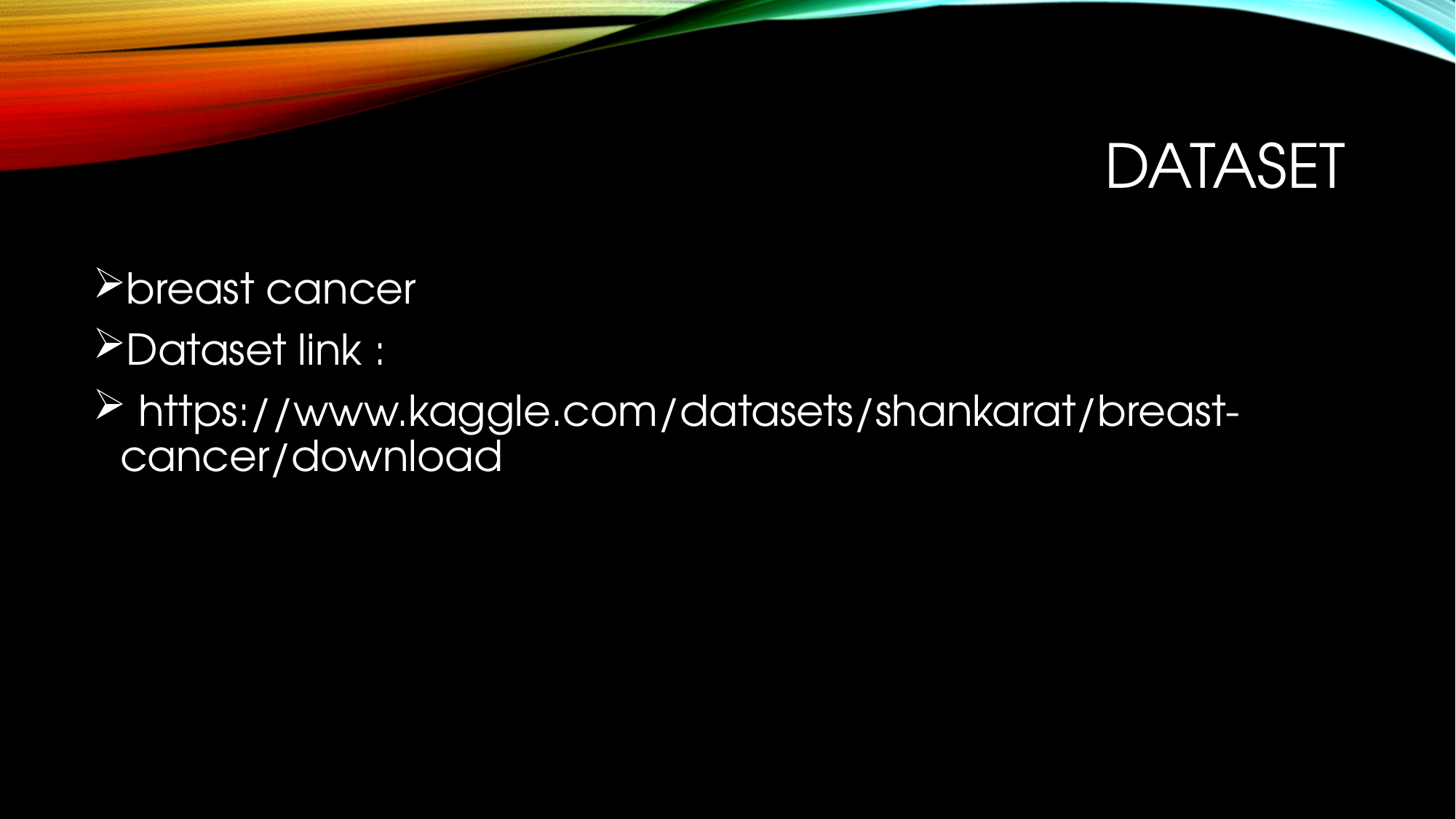

# Dataset
breast cancer
Dataset link :
 https://www.kaggle.com/datasets/shankarat/breast-cancer/download